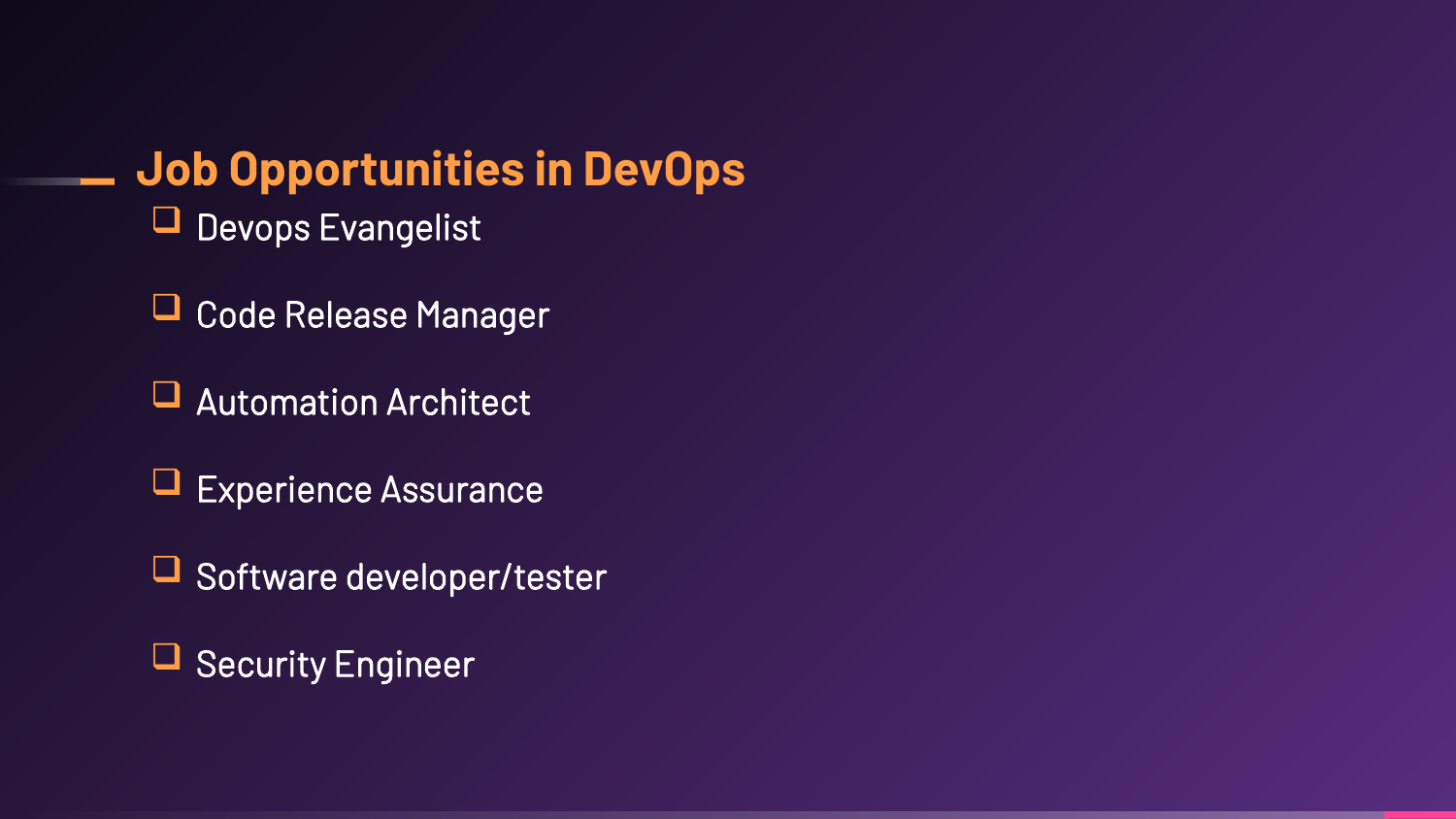

# Job Opportunities in DevOps
Devops Evangelist

Code Release Manager

Automation Architect

Experience Assurance

Software developer/tester

Security Engineer
27